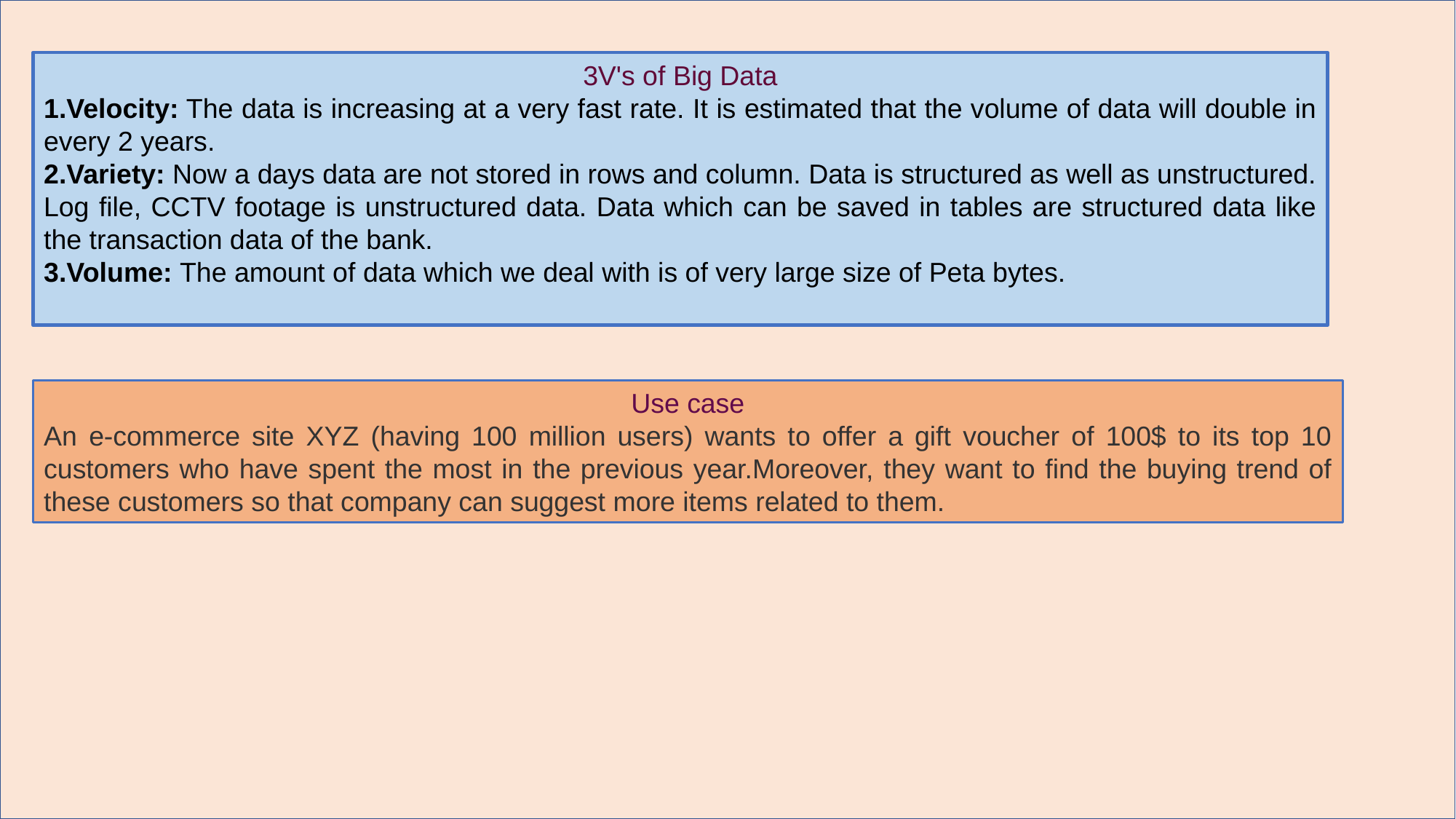

3V's of Big Data
Velocity: The data is increasing at a very fast rate. It is estimated that the volume of data will double in every 2 years.
Variety: Now a days data are not stored in rows and column. Data is structured as well as unstructured. Log file, CCTV footage is unstructured data. Data which can be saved in tables are structured data like the transaction data of the bank.
Volume: The amount of data which we deal with is of very large size of Peta bytes.

Use case
An e-commerce site XYZ (having 100 million users) wants to offer a gift voucher of 100$ to its top 10 customers who have spent the most in the previous year.Moreover, they want to find the buying trend of these customers so that company can suggest more items related to them.